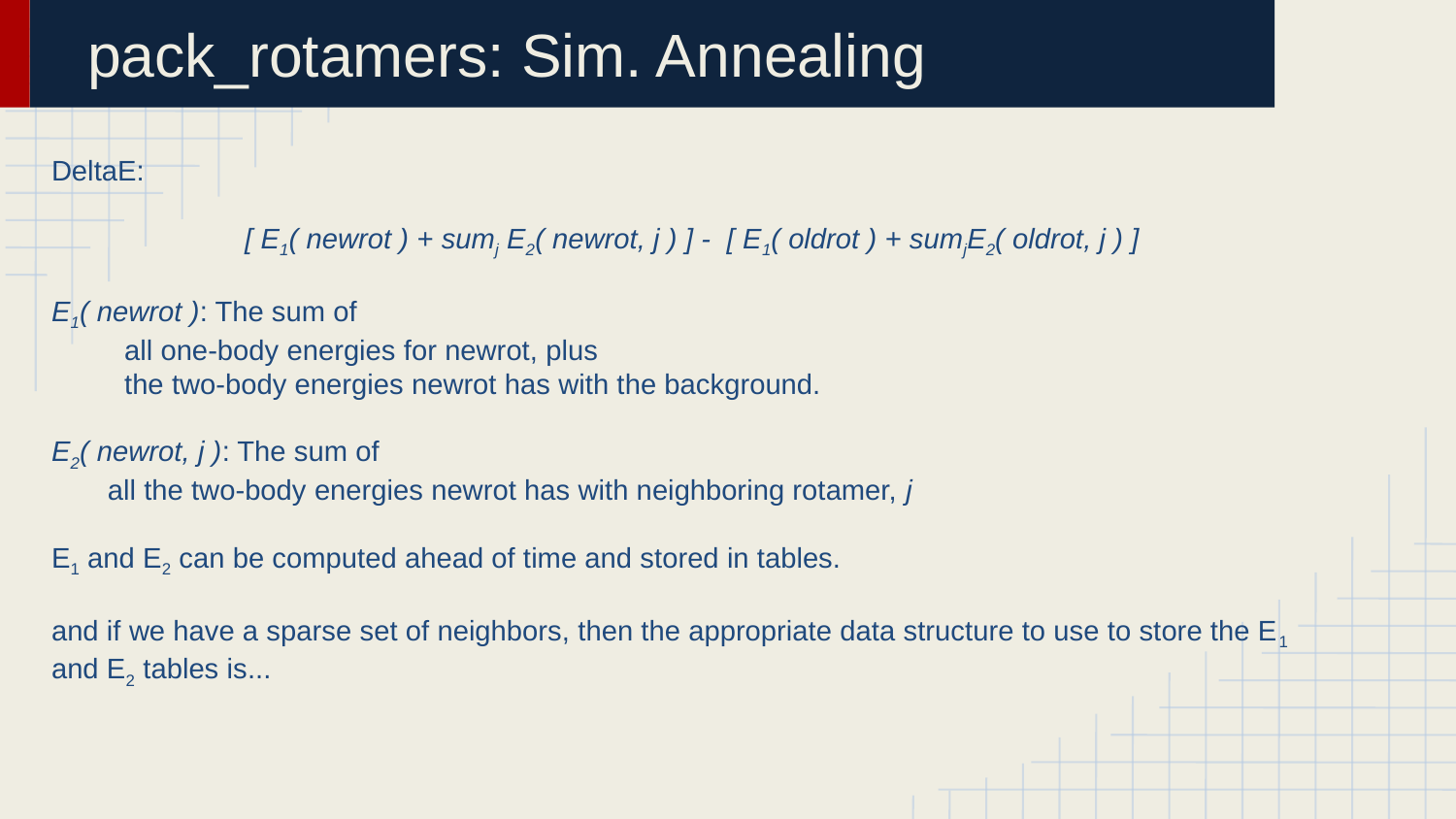

# pack_rotamers: Sim. Annealing
DeltaE:

[ E1( newrot ) + sumj E2( newrot, j ) ] -  [ E1( oldrot ) + sumjE2( oldrot, j ) ]

E1( newrot ): The sum of
all one-body energies for newrot, plus
the two-body energies newrot has with the background.

E2( newrot, j ): The sum of
       all the two-body energies newrot has with neighboring rotamer, j

E1 and E2 can be computed ahead of time and stored in tables.

and if we have a sparse set of neighbors, then the appropriate data structure to use to store the E1 and E2 tables is...